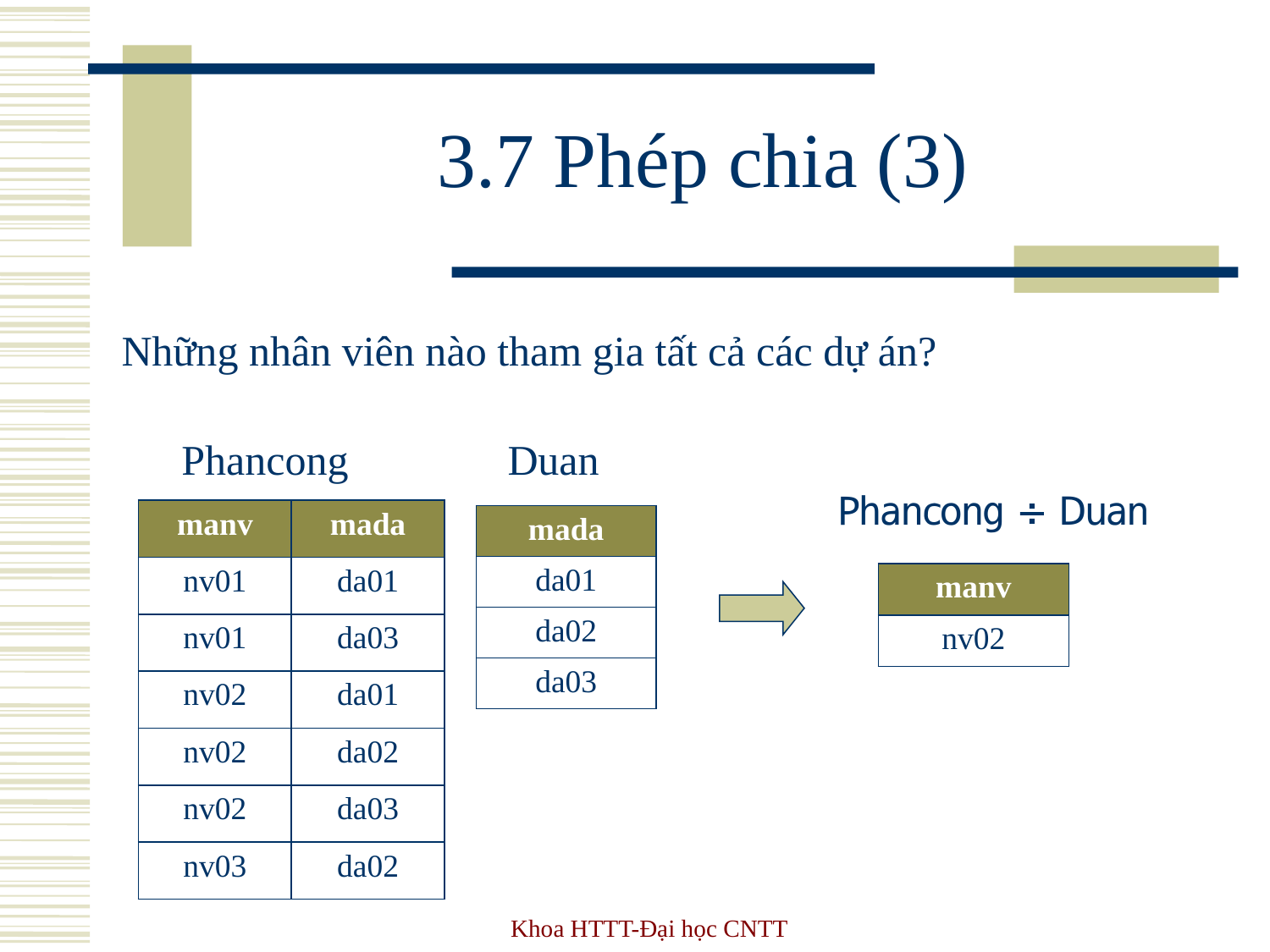

# 3.7 Phép chia (3)
Những nhân viên nào tham gia tất cả các dự án?
Phancong
Duan
Phancong ÷ Duan
| manv | mada |
| --- | --- |
| nv01 | da01 |
| nv01 | da03 |
| nv02 | da01 |
| nv02 | da02 |
| nv02 | da03 |
| nv03 | da02 |
| mada |
| --- |
| da01 |
| da02 |
| da03 |
| manv |
| --- |
| nv02 |

Khoa HTTT-Đại học CNTT
43